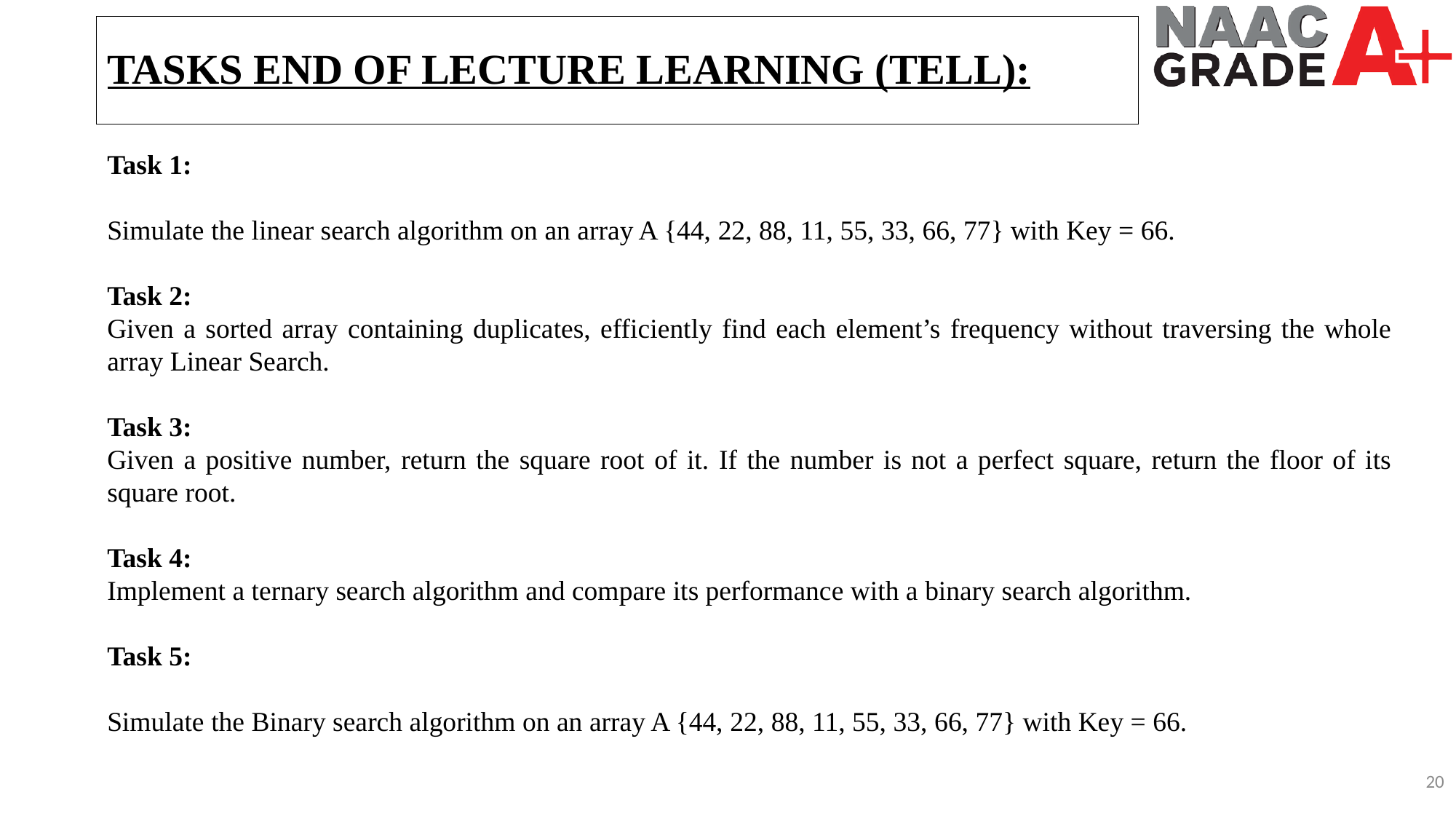

TASKS END OF LECTURE LEARNING (TELL):
Task 1:

Simulate the linear search algorithm on an array A {44, 22, 88, 11, 55, 33, 66, 77} with Key = 66.

Task 2:
Given a sorted array containing duplicates, efficiently find each element’s frequency without traversing the whole array Linear Search.

Task 3:
Given a positive number, return the square root of it. If the number is not a perfect square, return the floor of its square root.

Task 4:
Implement a ternary search algorithm and compare its performance with a binary search algorithm.

Task 5:

Simulate the Binary search algorithm on an array A {44, 22, 88, 11, 55, 33, 66, 77} with Key = 66.

20